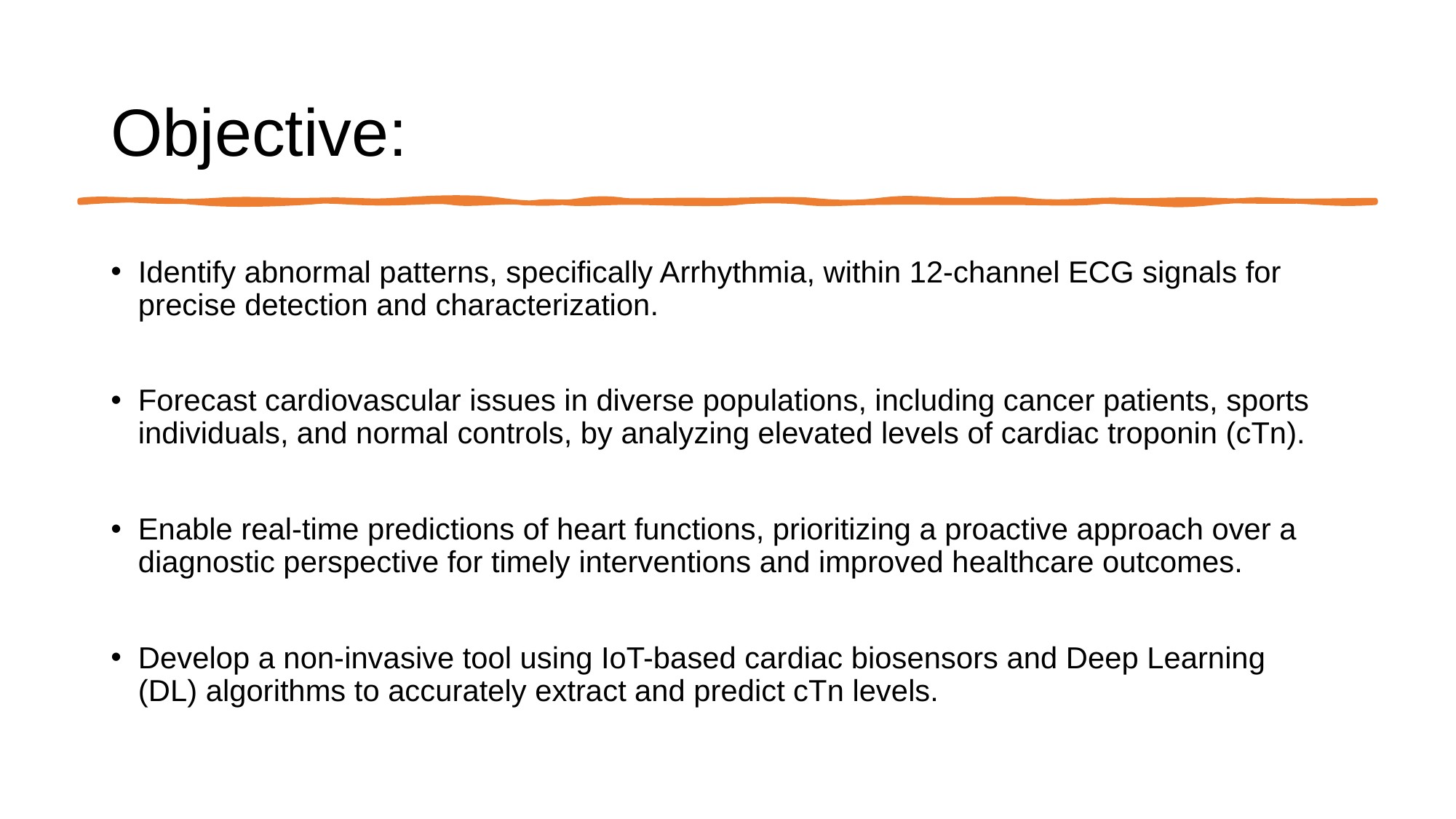

# Objective:

Identify abnormal patterns, specifically Arrhythmia, within 12-channel ECG signals for precise detection and characterization.

Forecast cardiovascular issues in diverse populations, including cancer patients, sports individuals, and normal controls, by analyzing elevated levels of cardiac troponin (cTn).

Enable real-time predictions of heart functions, prioritizing a proactive approach over a diagnostic perspective for timely interventions and improved healthcare outcomes.

Develop a non-invasive tool using IoT-based cardiac biosensors and Deep Learning (DL) algorithms to accurately extract and predict cTn levels.